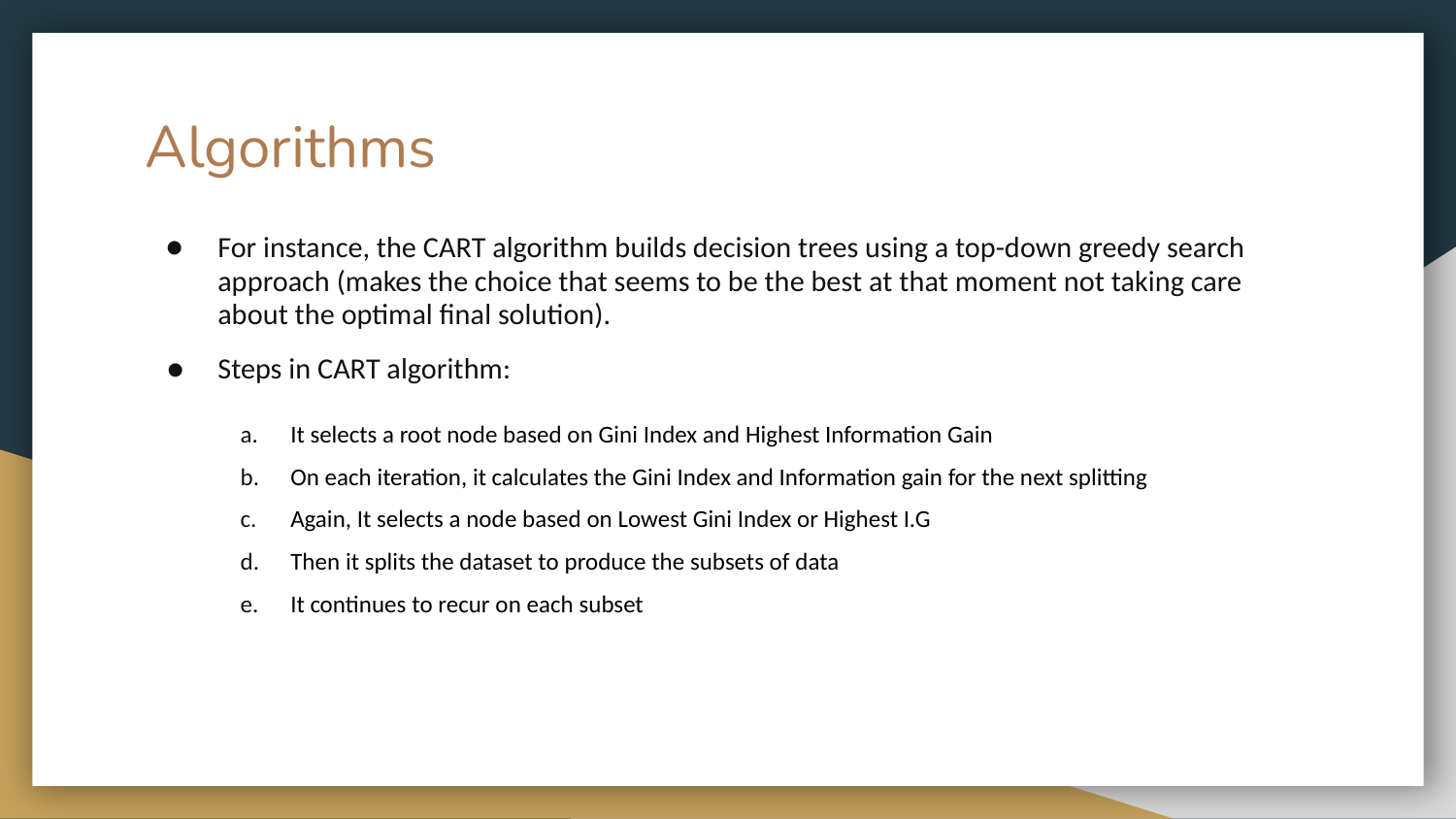

# Algorithms
For instance, the CART algorithm builds decision trees using a top-down greedy search approach (makes the choice that seems to be the best at that moment not taking care about the optimal final solution).
Steps in CART algorithm:
It selects a root node based on Gini Index and Highest Information Gain
On each iteration, it calculates the Gini Index and Information gain for the next splitting
Again, It selects a node based on Lowest Gini Index or Highest I.G
Then it splits the dataset to produce the subsets of data
It continues to recur on each subset